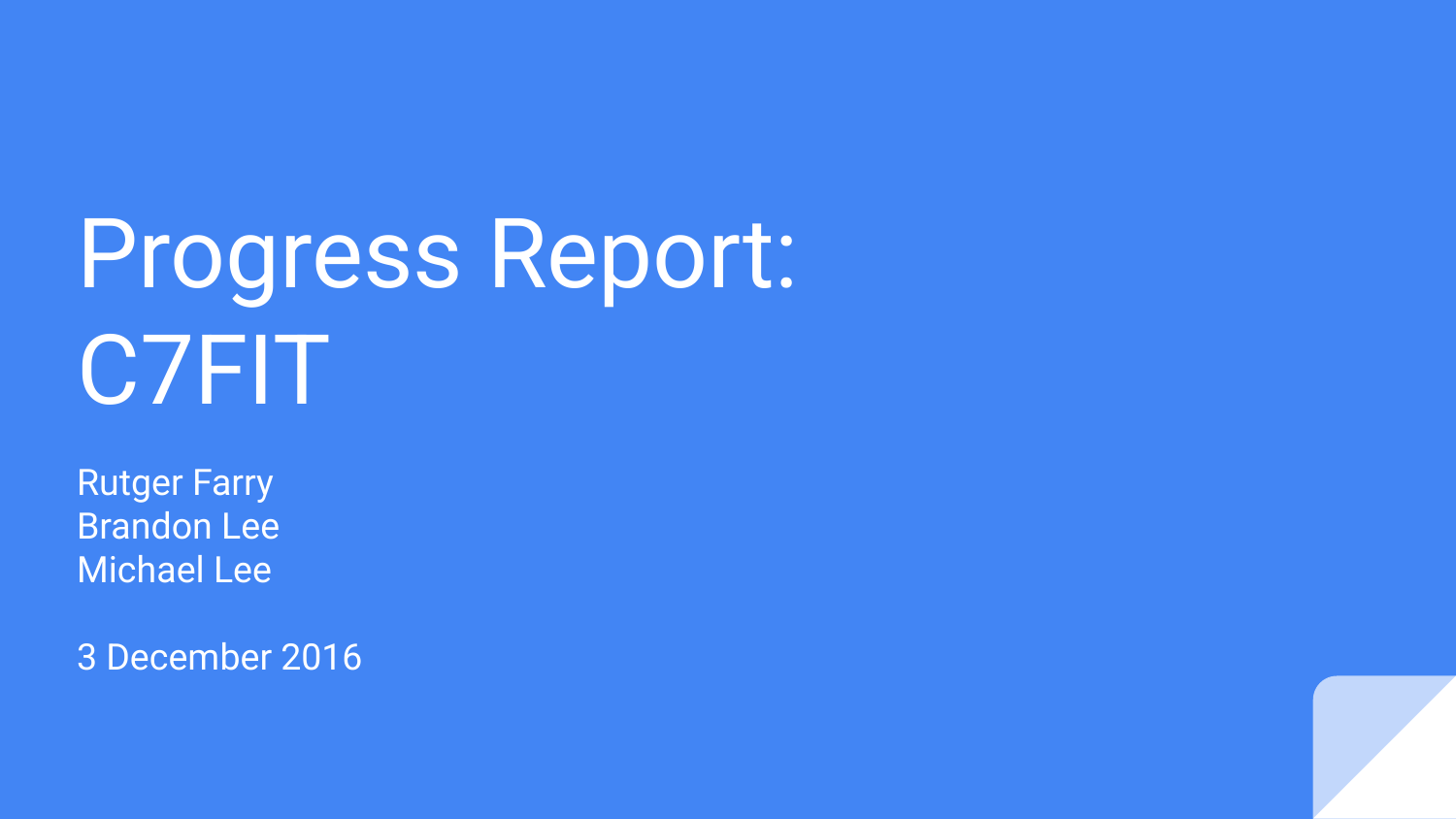

# Progress Report: C7FIT
Rutger Farry
Brandon Lee
Michael Lee
3 December 2016